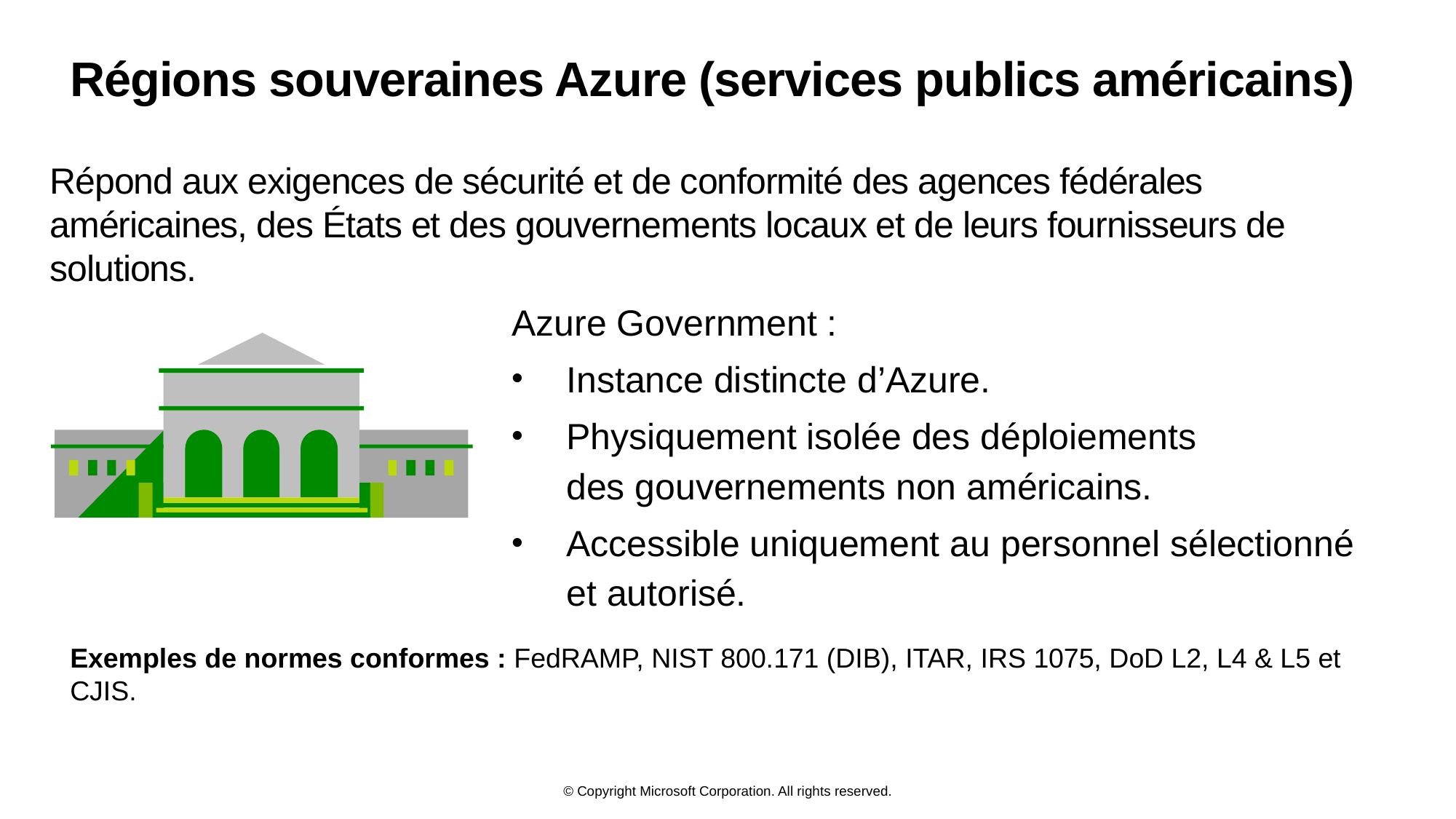

# Régions souveraines Azure (services publics américains)
Répond aux exigences de sécurité et de conformité des agences fédérales américaines, des États et des gouvernements locaux et de leurs fournisseurs de solutions.
Azure Government :
Instance distincte d’Azure.
Physiquement isolée des déploiements
des gouvernements non américains.
Accessible uniquement au personnel sélectionné
et autorisé.

Exemples de normes conformes : FedRAMP, NIST 800.171 (DIB), ITAR, IRS 1075, DoD L2, L4 & L5 et CJIS.